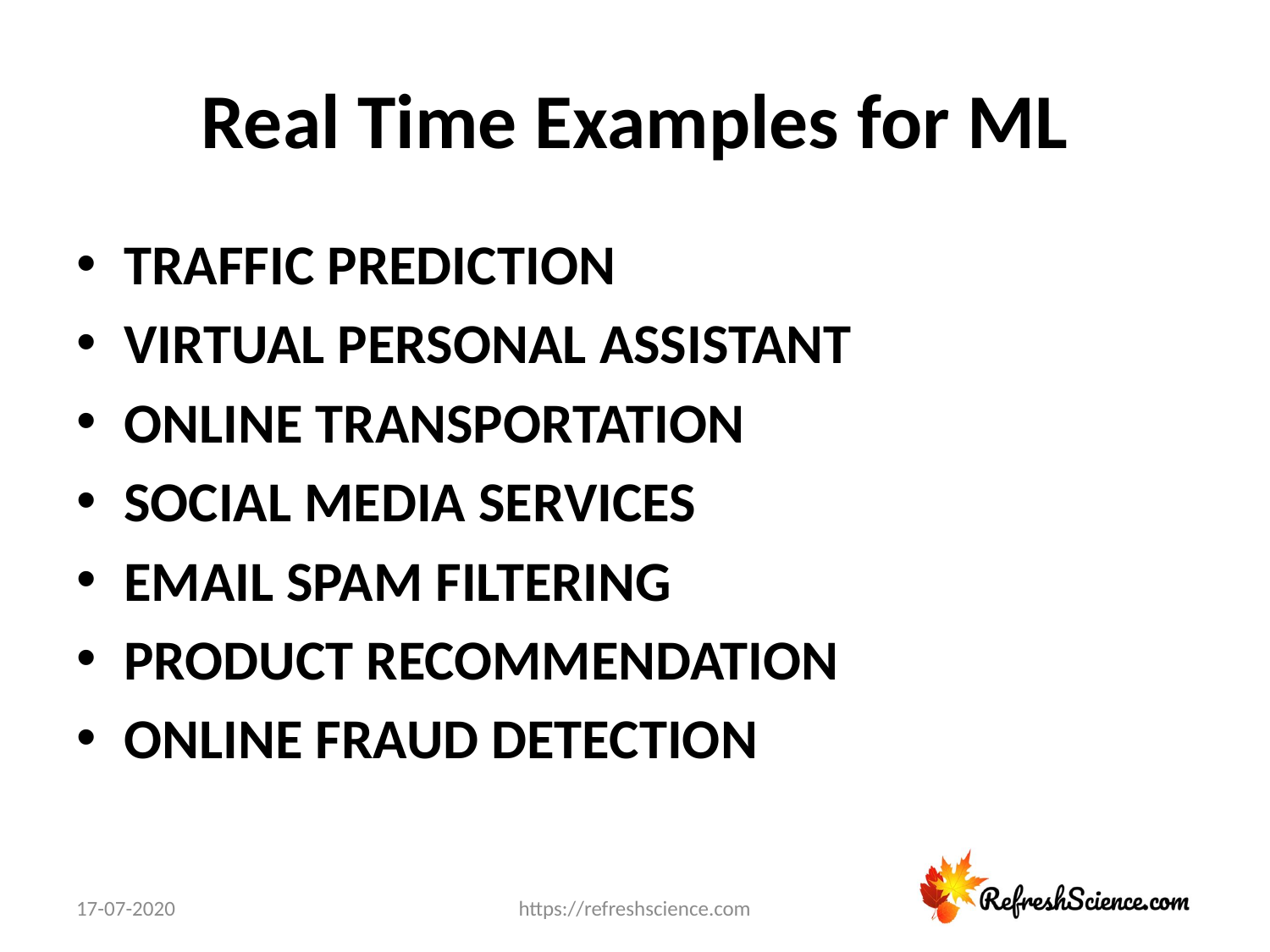

# Real Time Examples for ML
TRAFFIC PREDICTION
VIRTUAL PERSONAL ASSISTANT
ONLINE TRANSPORTATION
SOCIAL MEDIA SERVICES
EMAIL SPAM FILTERING
PRODUCT RECOMMENDATION
ONLINE FRAUD DETECTION
17-07-2020
https://refreshscience.com